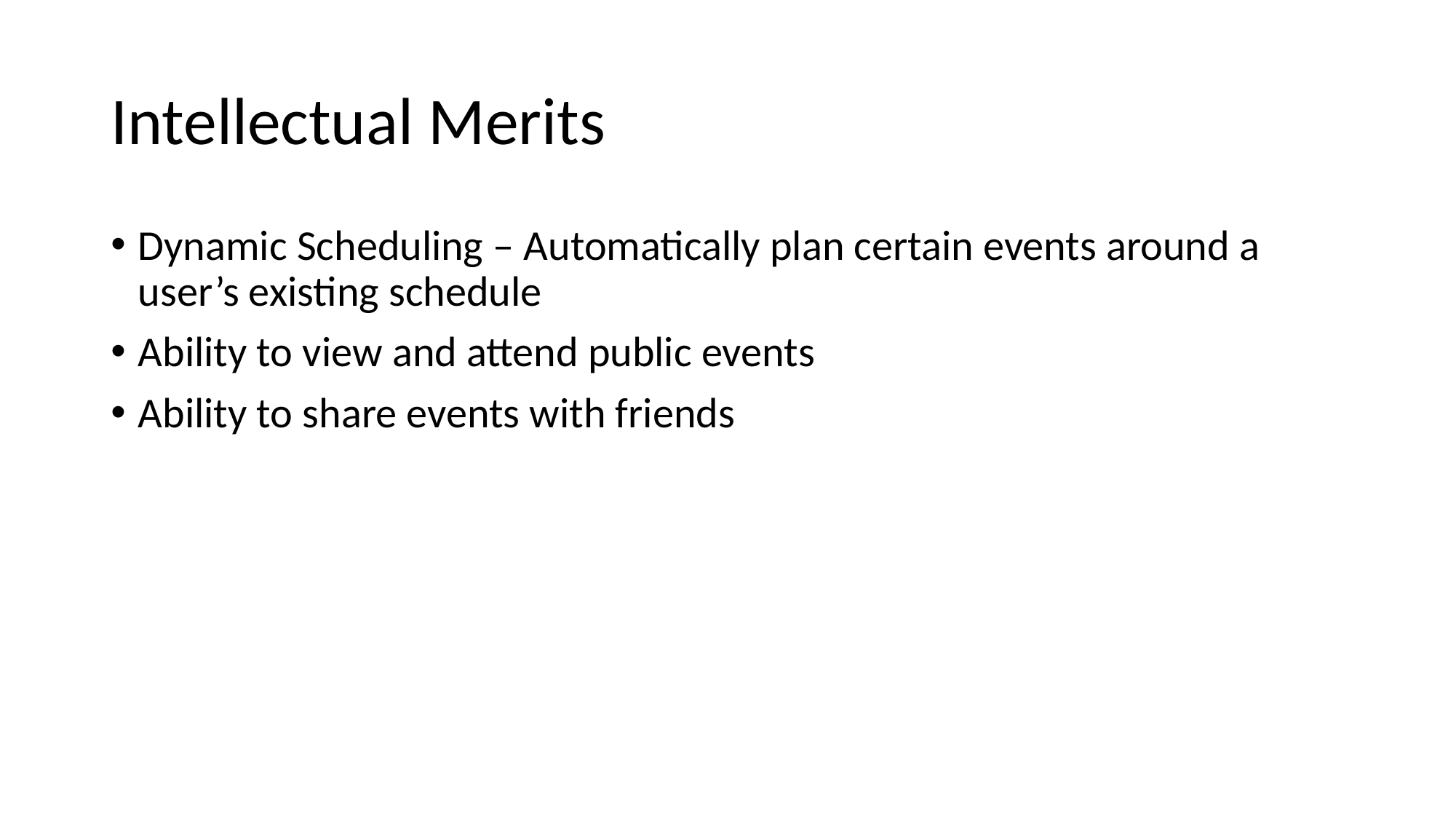

# Intellectual Merits
Dynamic Scheduling – Automatically plan certain events around a user’s existing schedule
Ability to view and attend public events
Ability to share events with friends